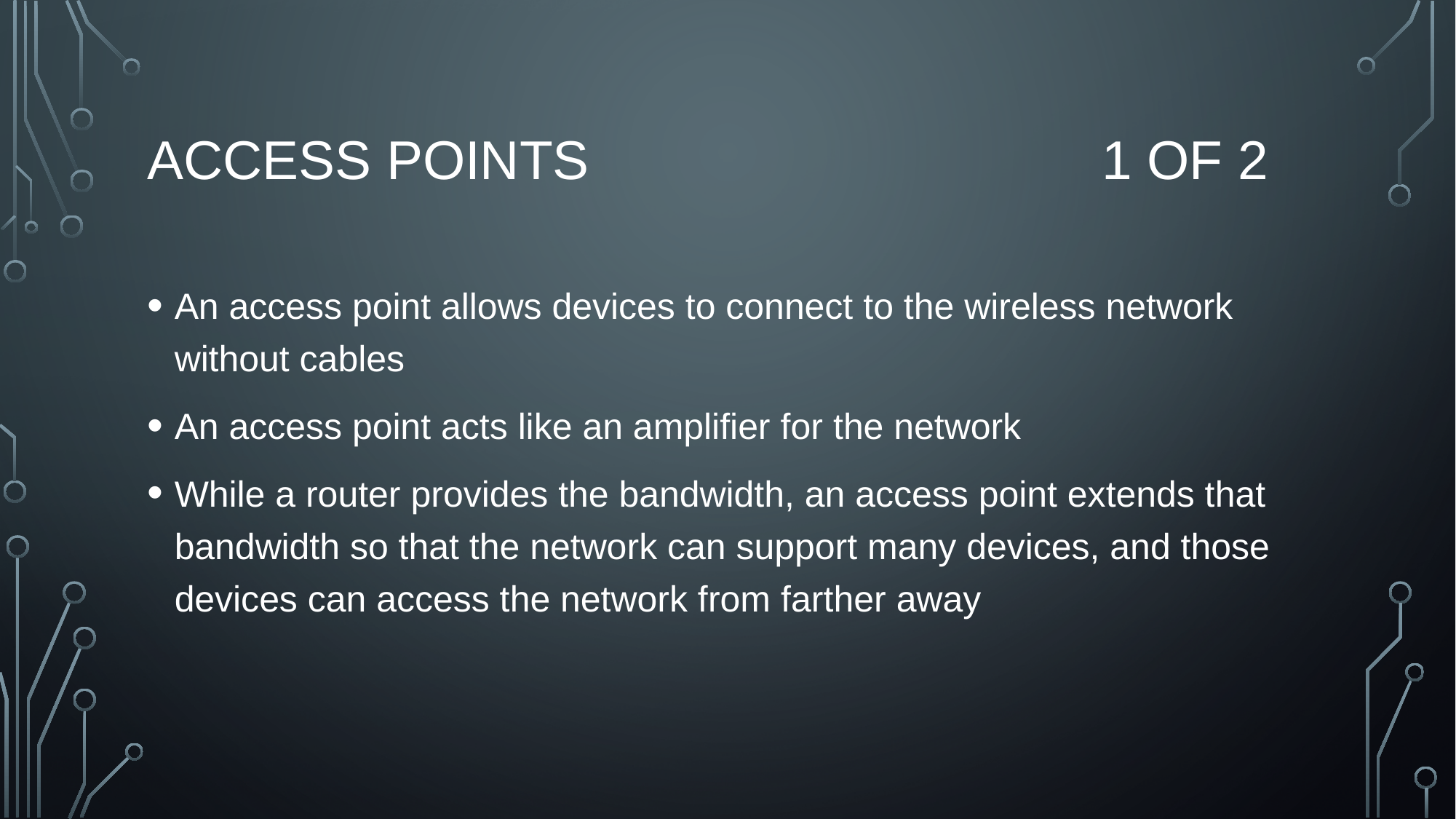

# Access Points                                  1 of 2
An access point allows devices to connect to the wireless network without cables
An access point acts like an amplifier for the network
While a router provides the bandwidth, an access point extends that bandwidth so that the network can support many devices, and those devices can access the network from farther away